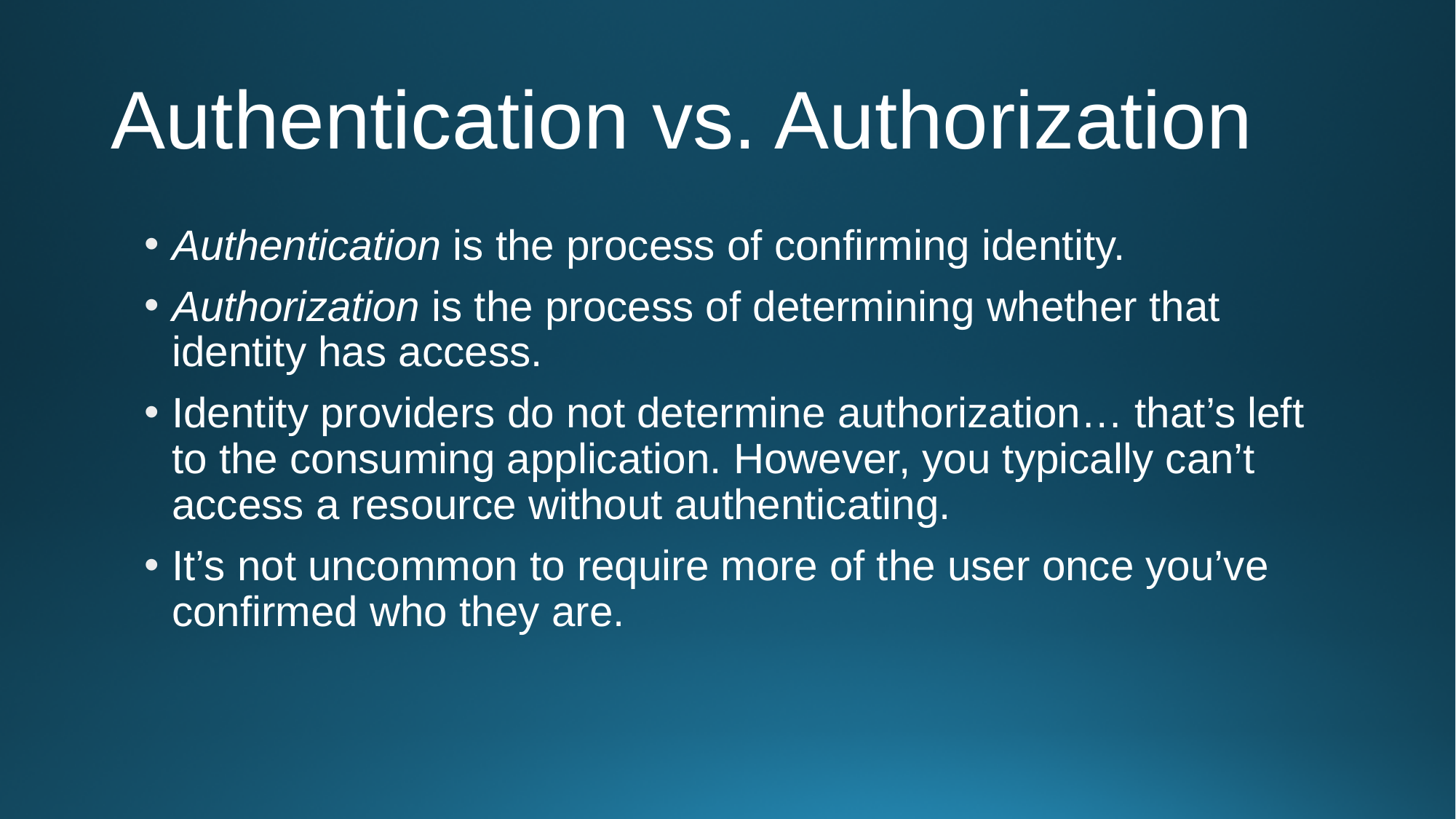

# Authentication vs. Authorization
Authentication is the process of confirming identity.
Authorization is the process of determining whether that identity has access.
Identity providers do not determine authorization… that’s left to the consuming application. However, you typically can’t access a resource without authenticating.
It’s not uncommon to require more of the user once you’ve confirmed who they are.